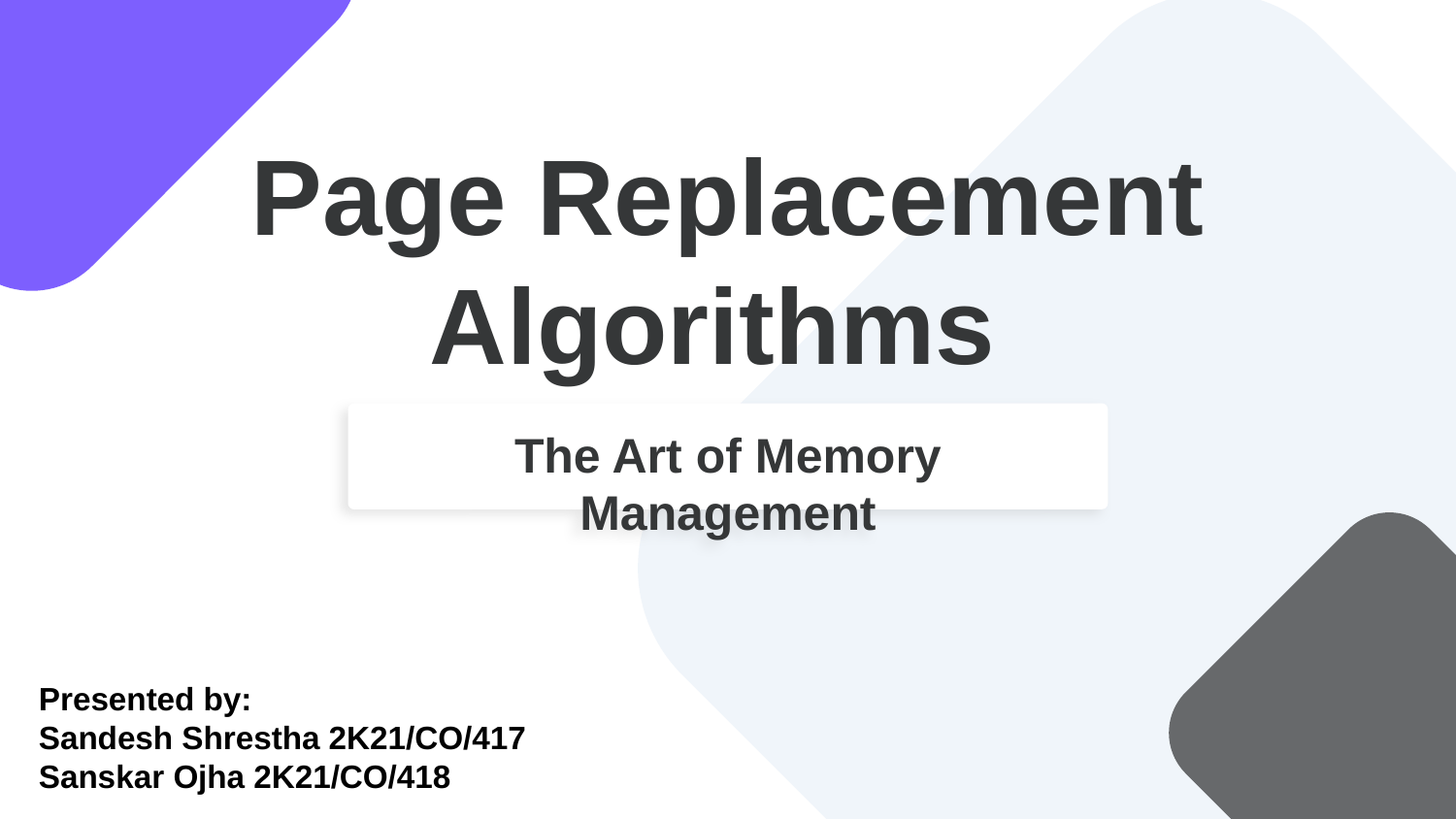

# Page Replacement Algorithms
The Art of Memory Management
Presented by:
Sandesh Shrestha 2K21/CO/417
Sanskar Ojha 2K21/CO/418